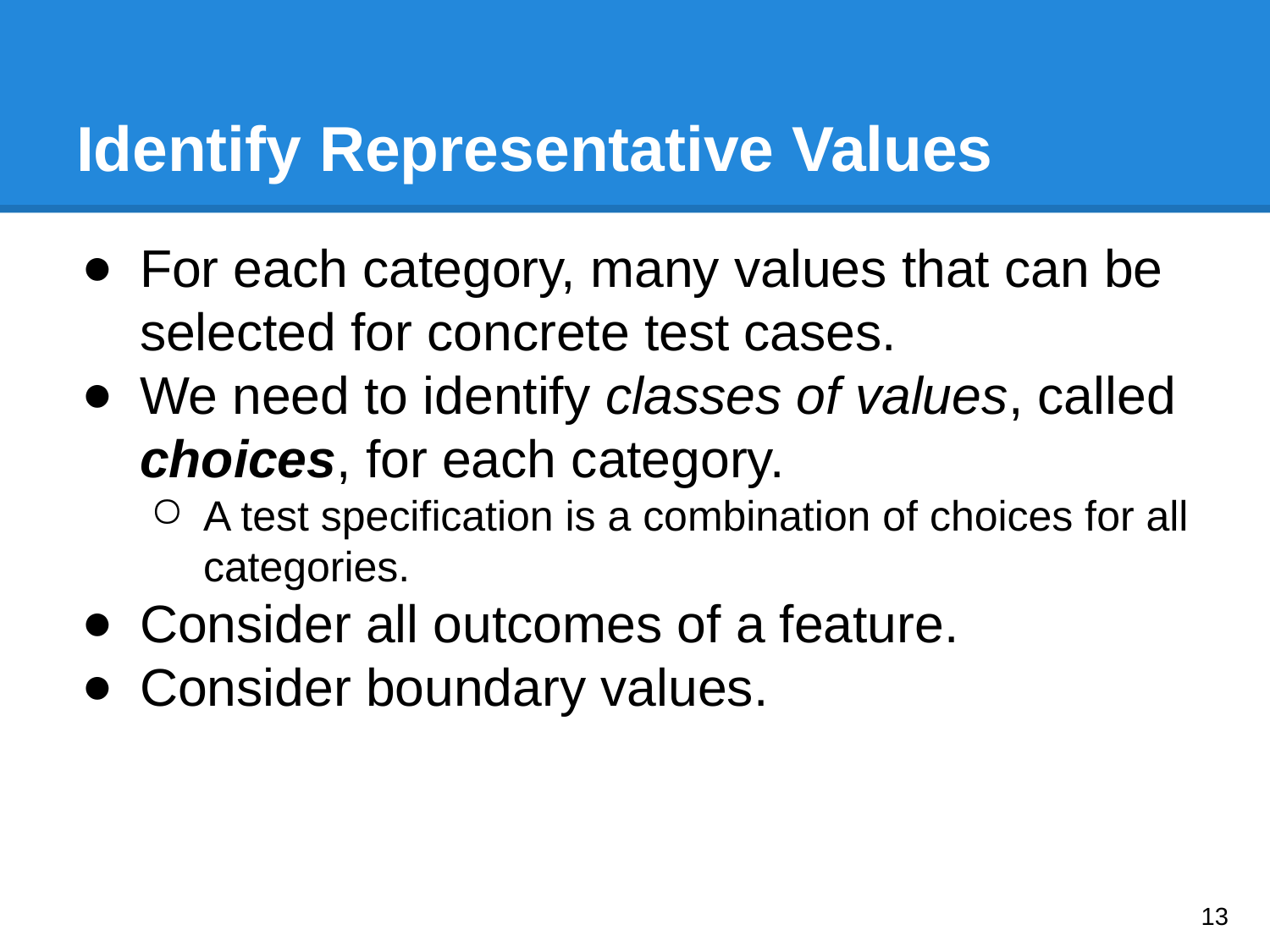

# Identify Representative Values
For each category, many values that can be selected for concrete test cases.
We need to identify classes of values, called choices, for each category.
A test specification is a combination of choices for all categories.
Consider all outcomes of a feature.
Consider boundary values.
13